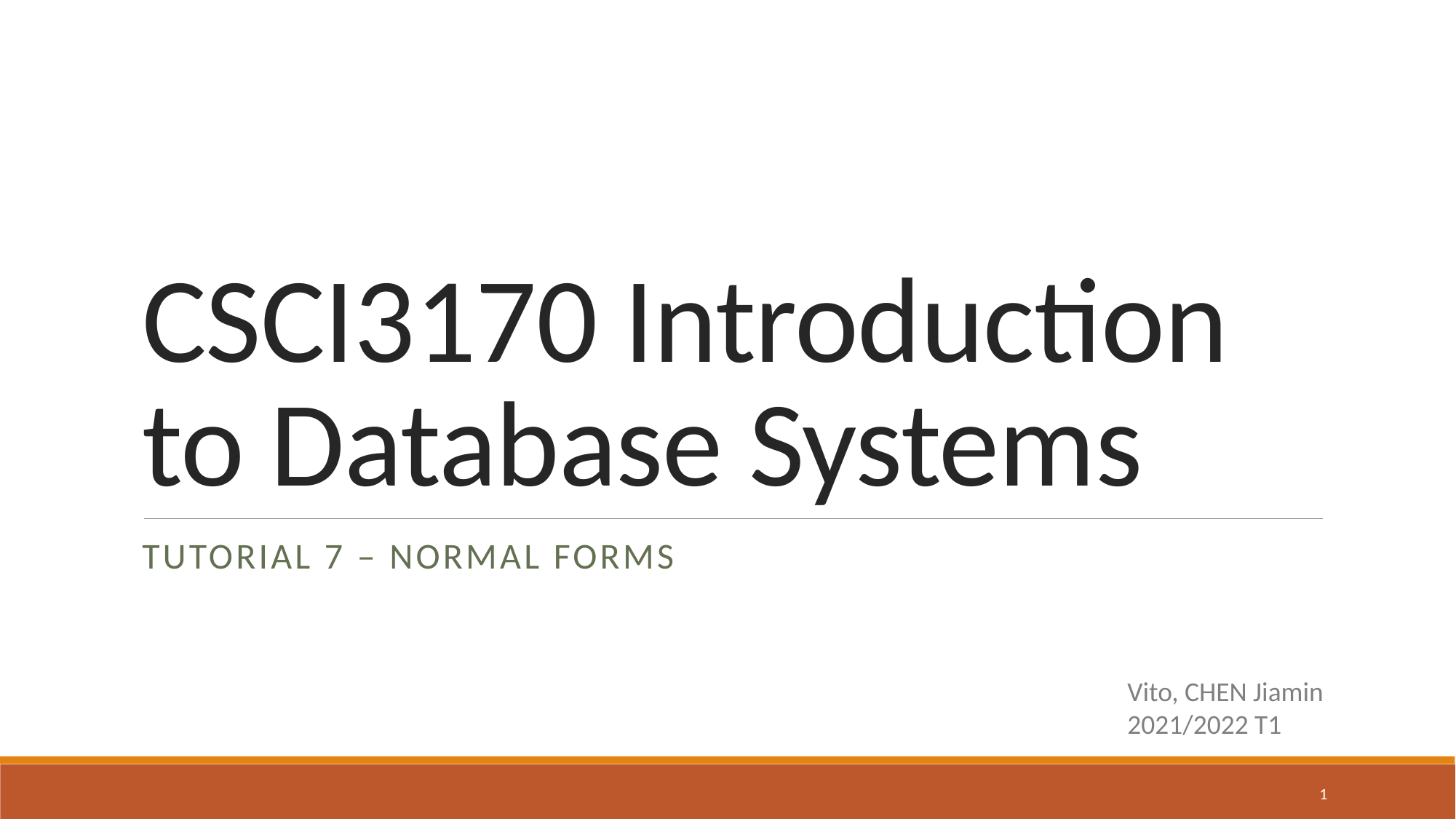

# CSCI3170 Introduction to Database Systems

Tutorial 7 – NORMAL FORMS
Vito, CHEN Jiamin
2021/2022 T1
1